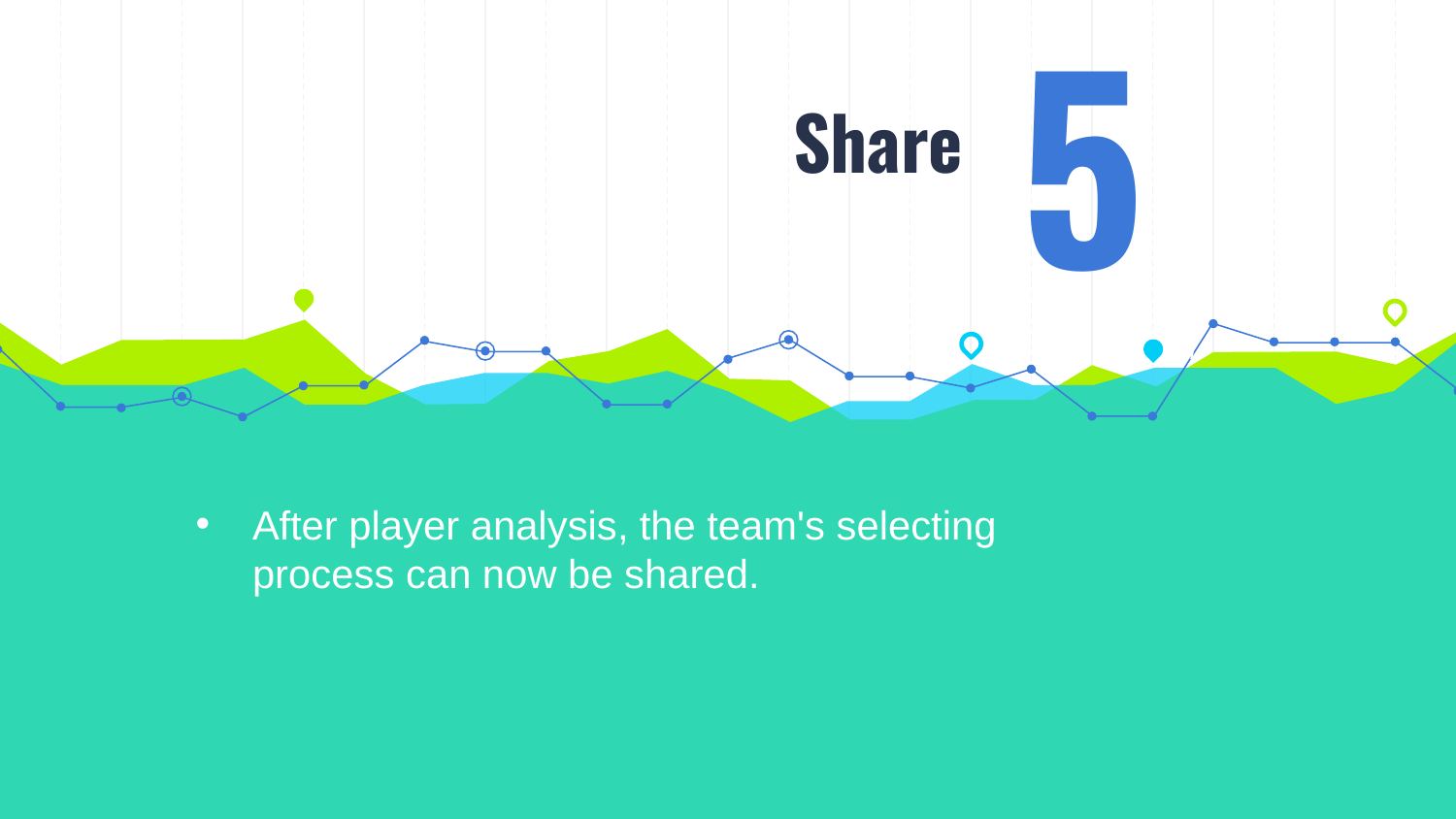

# Share
5
7
After player analysis, the team's selecting process can now be shared.